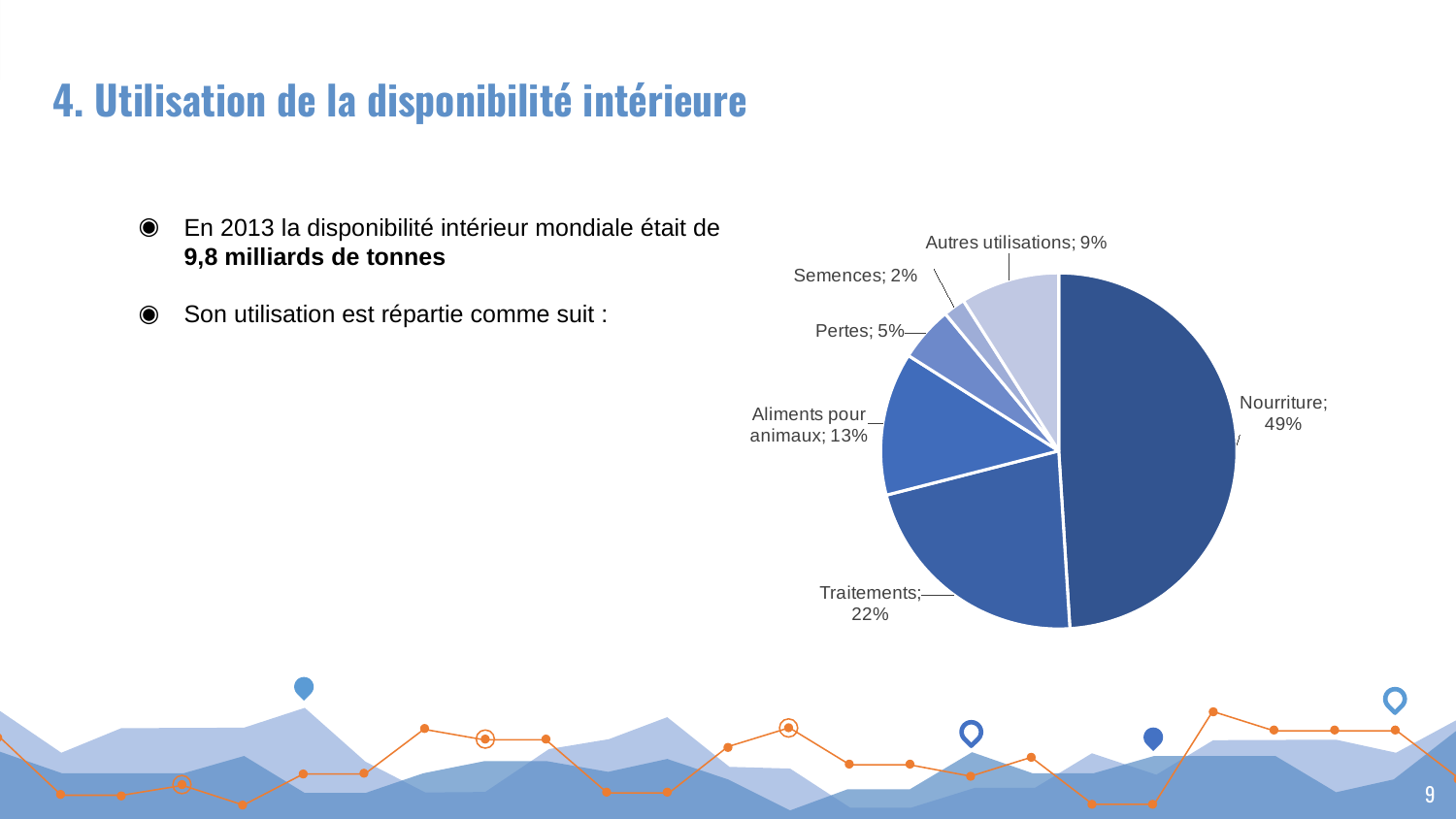

# 4. Utilisation de la disponibilité intérieure

### Chart

| Category | Ventes |
|---|---|
| Nourriture | 0.49 |
| Traitements | 0.22 |
| Aliments pour animaux | 0.13 |
| Pertes | 0.05 |
| Semences | 0.02 |
| Autres utilisations | 0.09 |

En 2013 la disponibilité intérieur mondiale était de 9,8 milliards de tonnes

Son utilisation est répartie comme suit :
9